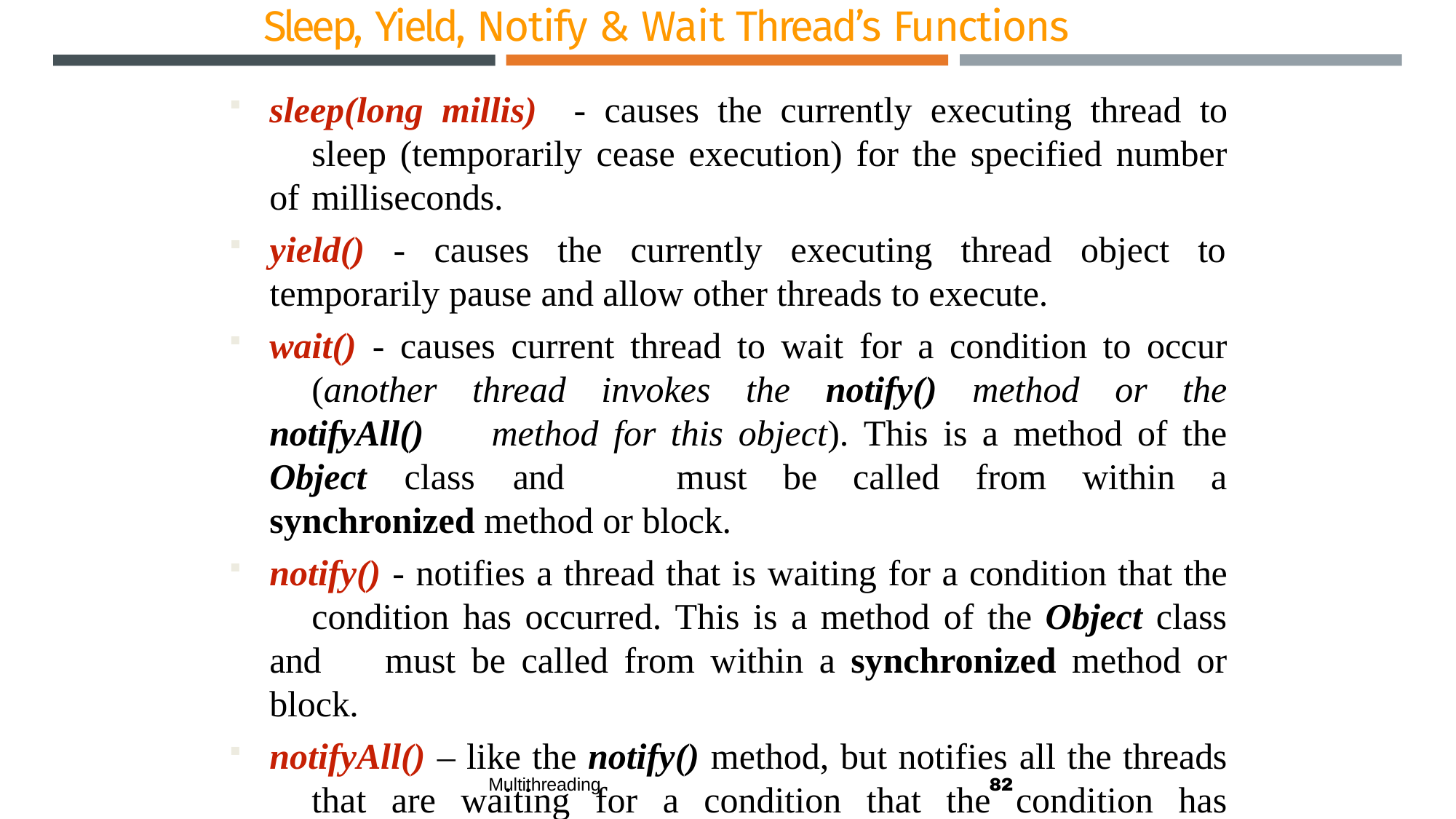

# Sleep, Yield, Notify & Wait Thread’s Functions
sleep(long millis)  -  causes the currently executing thread to 	sleep (temporarily cease execution) for the specified number of 	milliseconds.
yield()  -  causes  the  currently  executing  thread  object  to
temporarily pause and allow other threads to execute.
wait() - causes current thread to wait for a condition to occur 	(another thread invokes the notify() method or the notifyAll() 	method for this object). This is a method of the Object class and 	must be called from within a synchronized method or block.
notify() - notifies a thread that is waiting for a condition that the 	condition has occurred. This is a method of the Object class and 	must be called from within a synchronized method or block.
notifyAll() – like the notify() method, but notifies all the threads 	that are waiting for a condition that the condition has occurred.
82
Multithreading